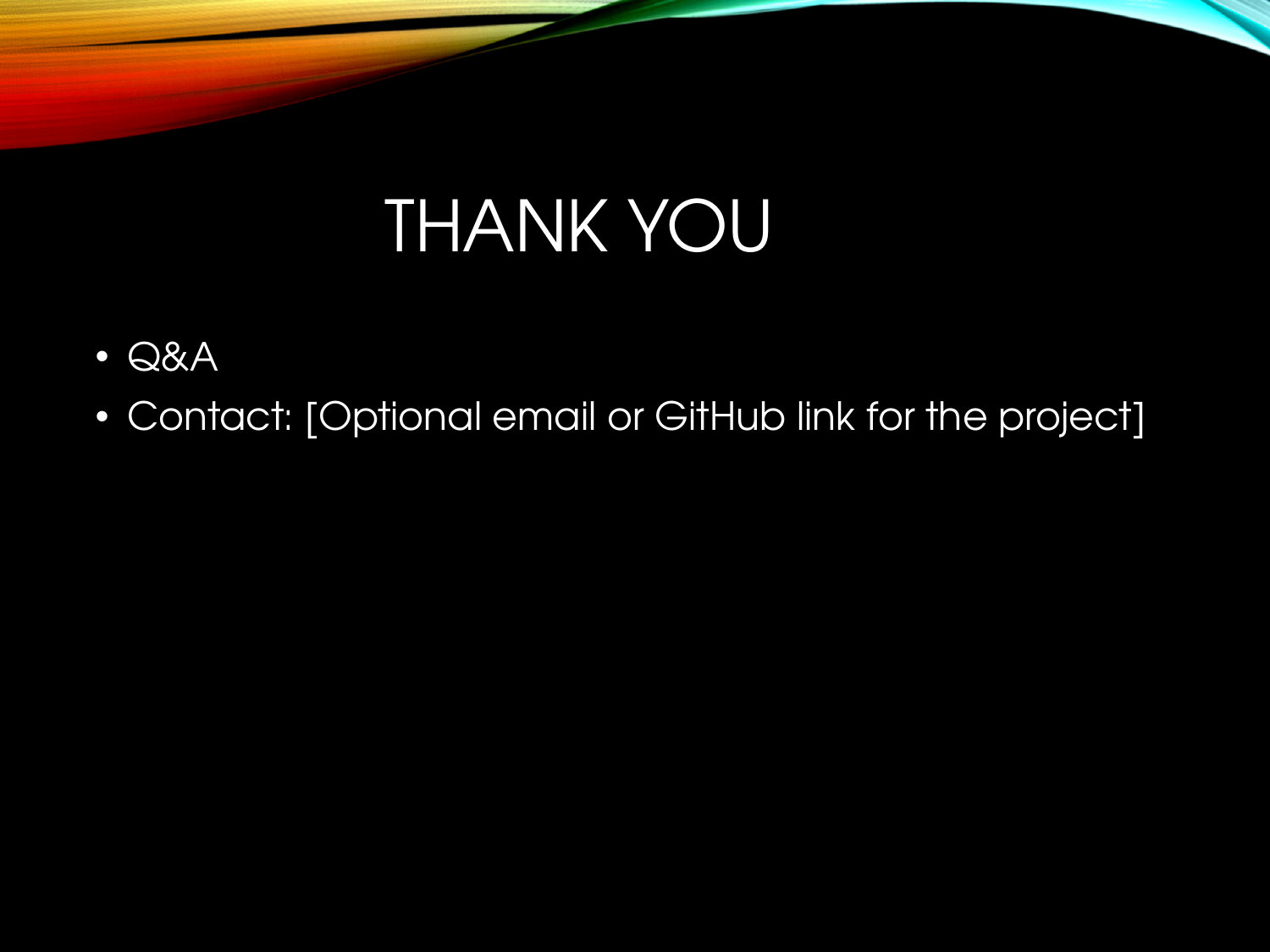

# Thank You
Q&A
Contact: [Optional email or GitHub link for the project]